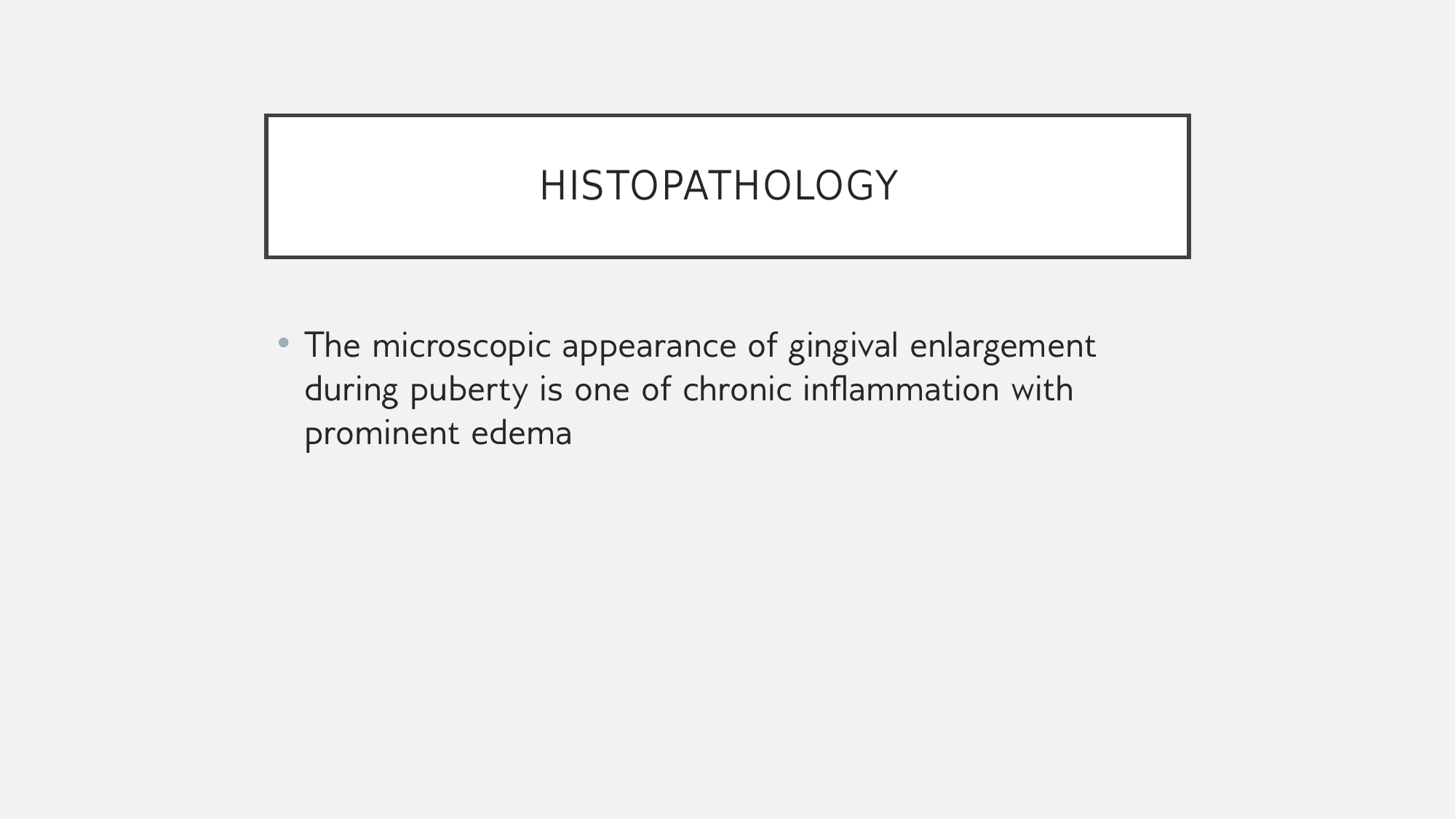

# Histopathology
The microscopic appearance of gingival enlargement during puberty is one of chronic inflammation with prominent edema